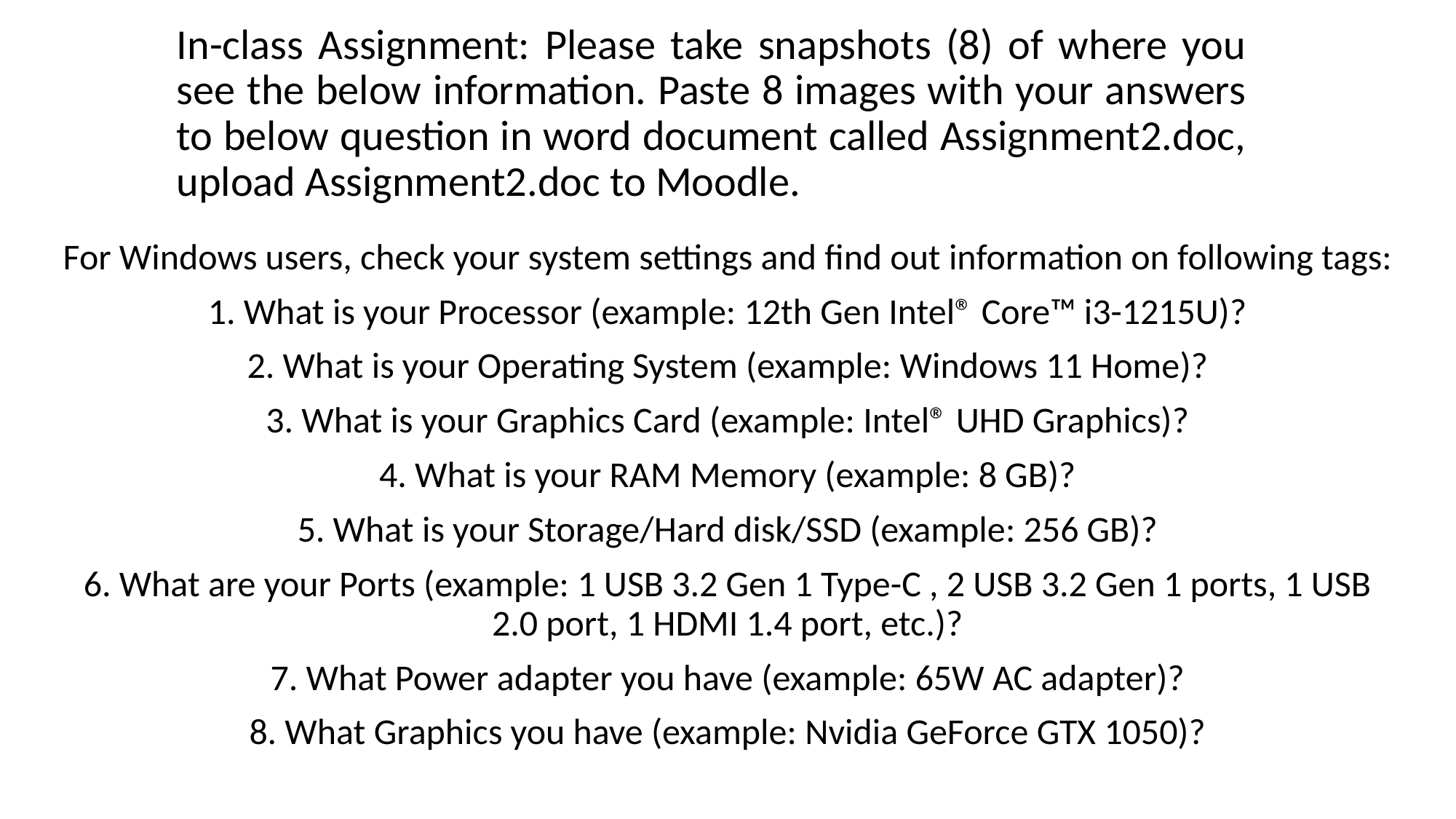

# In-class Assignment: Please take snapshots (8) of where you see the below information. Paste 8 images with your answers to below question in word document called Assignment2.doc, upload Assignment2.doc to Moodle.
For Windows users, check your system settings and find out information on following tags:
1. What is your Processor (example: 12th Gen Intel® Core™ i3-1215U)?
2. What is your Operating System (example: Windows 11 Home)?
3. What is your Graphics Card (example: Intel® UHD Graphics)?
4. What is your RAM Memory (example: 8 GB)?
5. What is your Storage/Hard disk/SSD (example: 256 GB)?
6. What are your Ports (example: 1 USB 3.2 Gen 1 Type-C , 2 USB 3.2 Gen 1 ports, 1 USB 2.0 port, 1 HDMI 1.4 port, etc.)?
7. What Power adapter you have (example: 65W AC adapter)?
8. What Graphics you have (example: Nvidia GeForce GTX 1050)?